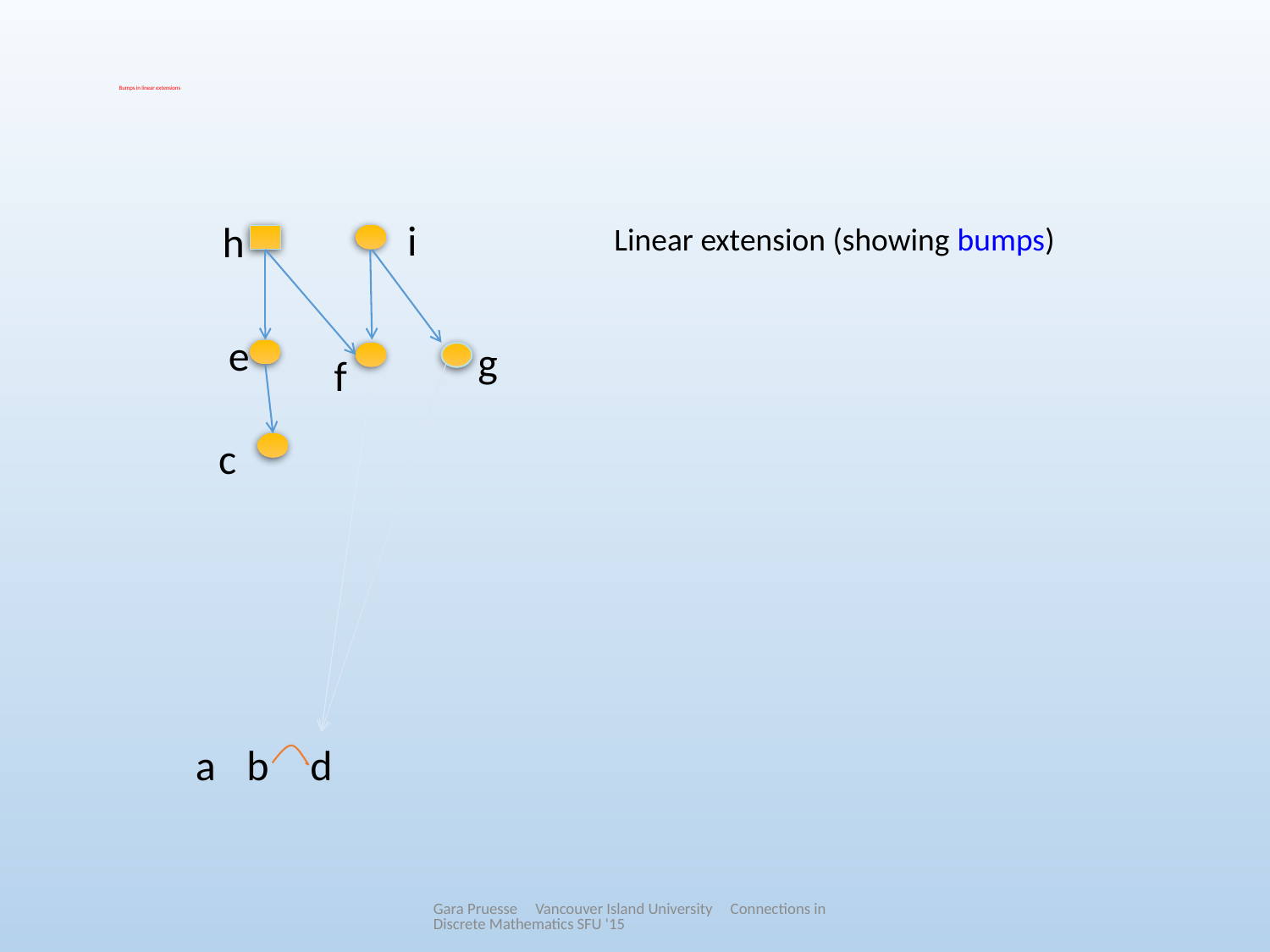

# Bumps in linear extensions
i
h
Linear extension (showing bumps)

e
g

f

c

a
b
d

Gara Pruesse     Vancouver Island University     Connections in Discrete Mathematics SFU '15